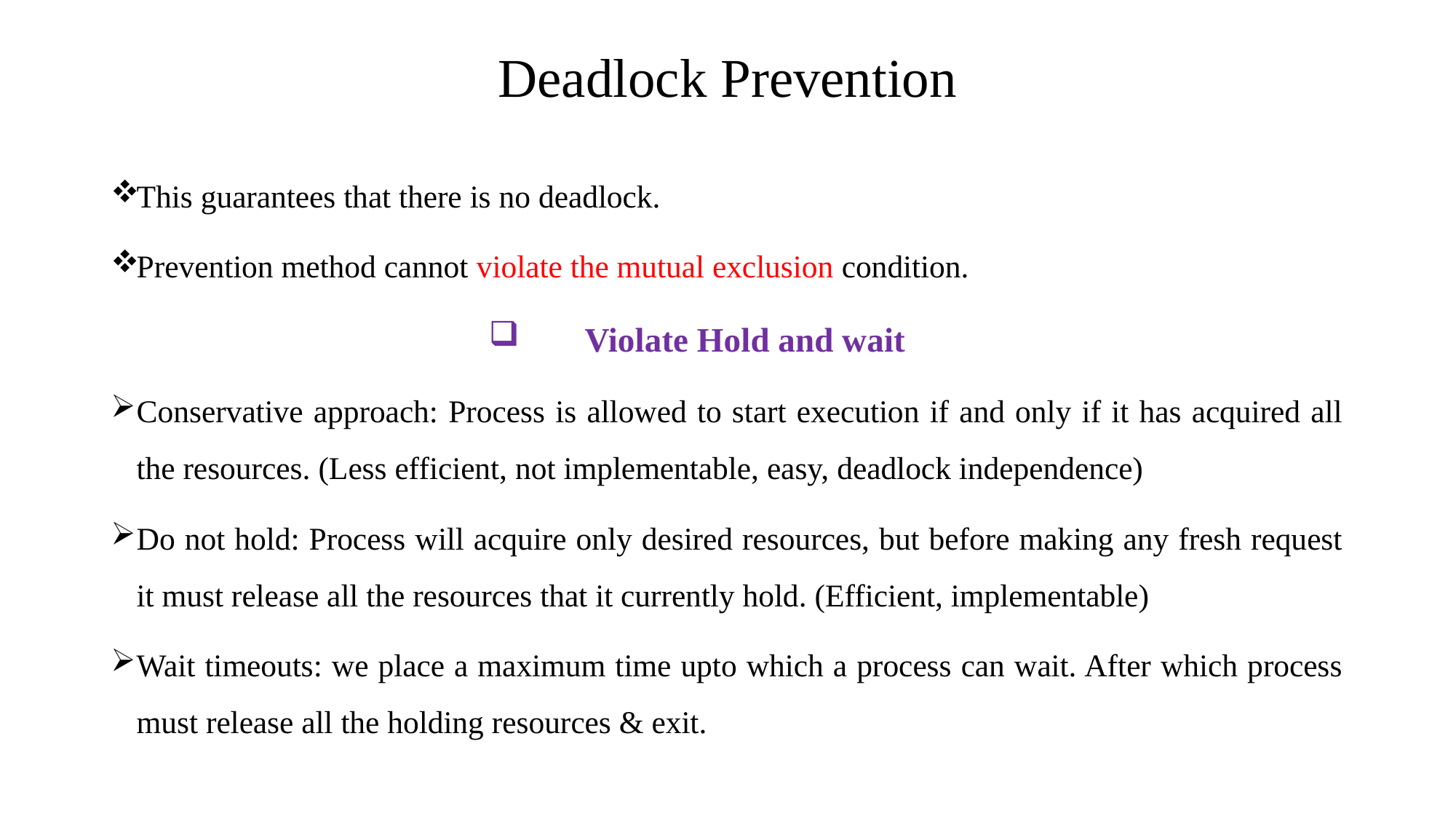

# Deadlock Prevention
This guarantees that there is no deadlock.
Prevention method cannot violate the mutual exclusion condition.
 Violate Hold and wait
Conservative approach: Process is allowed to start execution if and only if it has acquired all the resources. (Less efficient, not implementable, easy, deadlock independence)
Do not hold: Process will acquire only desired resources, but before making any fresh request it must release all the resources that it currently hold. (Efficient, implementable)
Wait timeouts: we place a maximum time upto which a process can wait. After which process must release all the holding resources & exit.